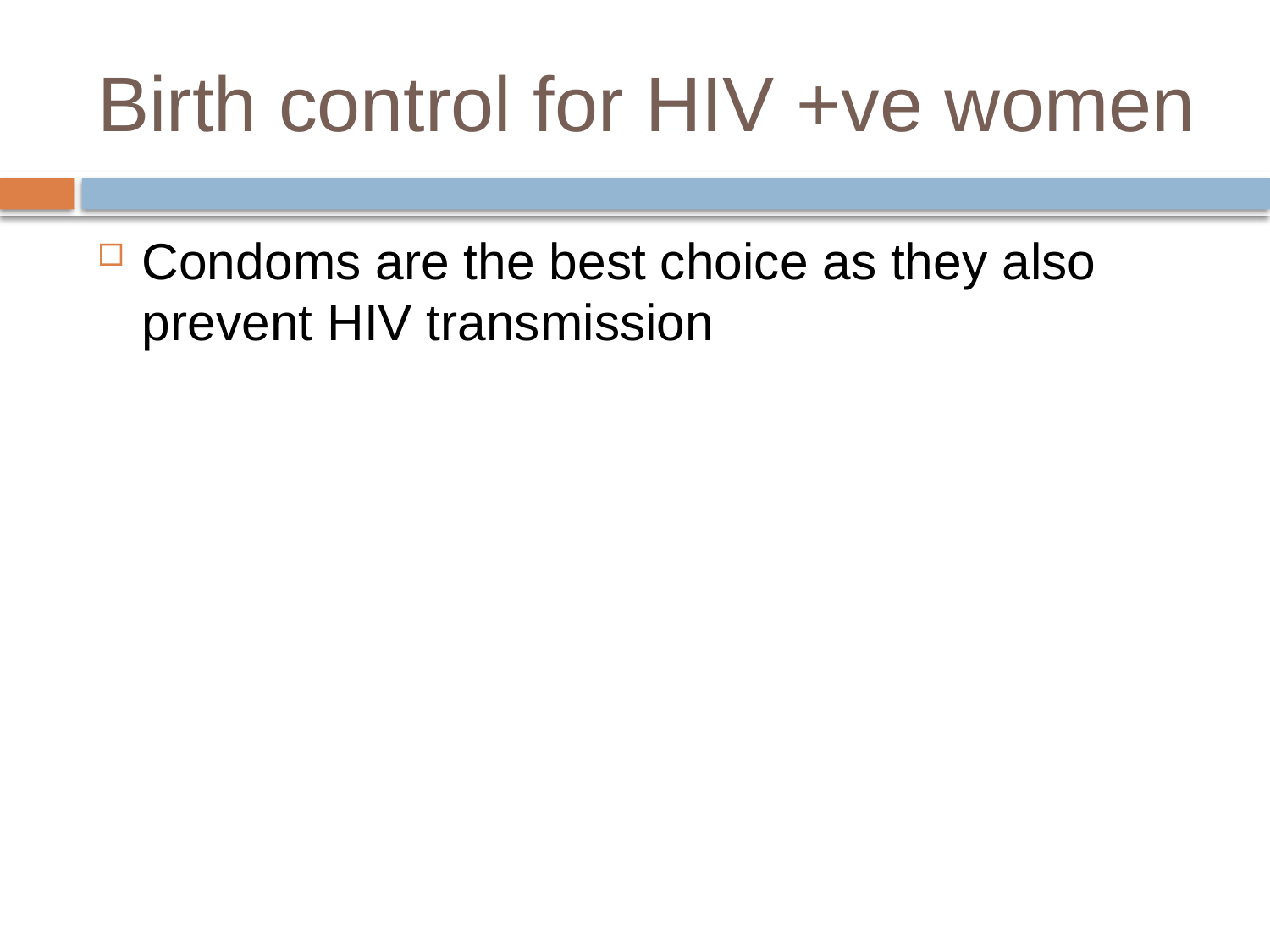

# Birth control for HIV +ve women
Condoms are the best choice as they also prevent HIV transmission